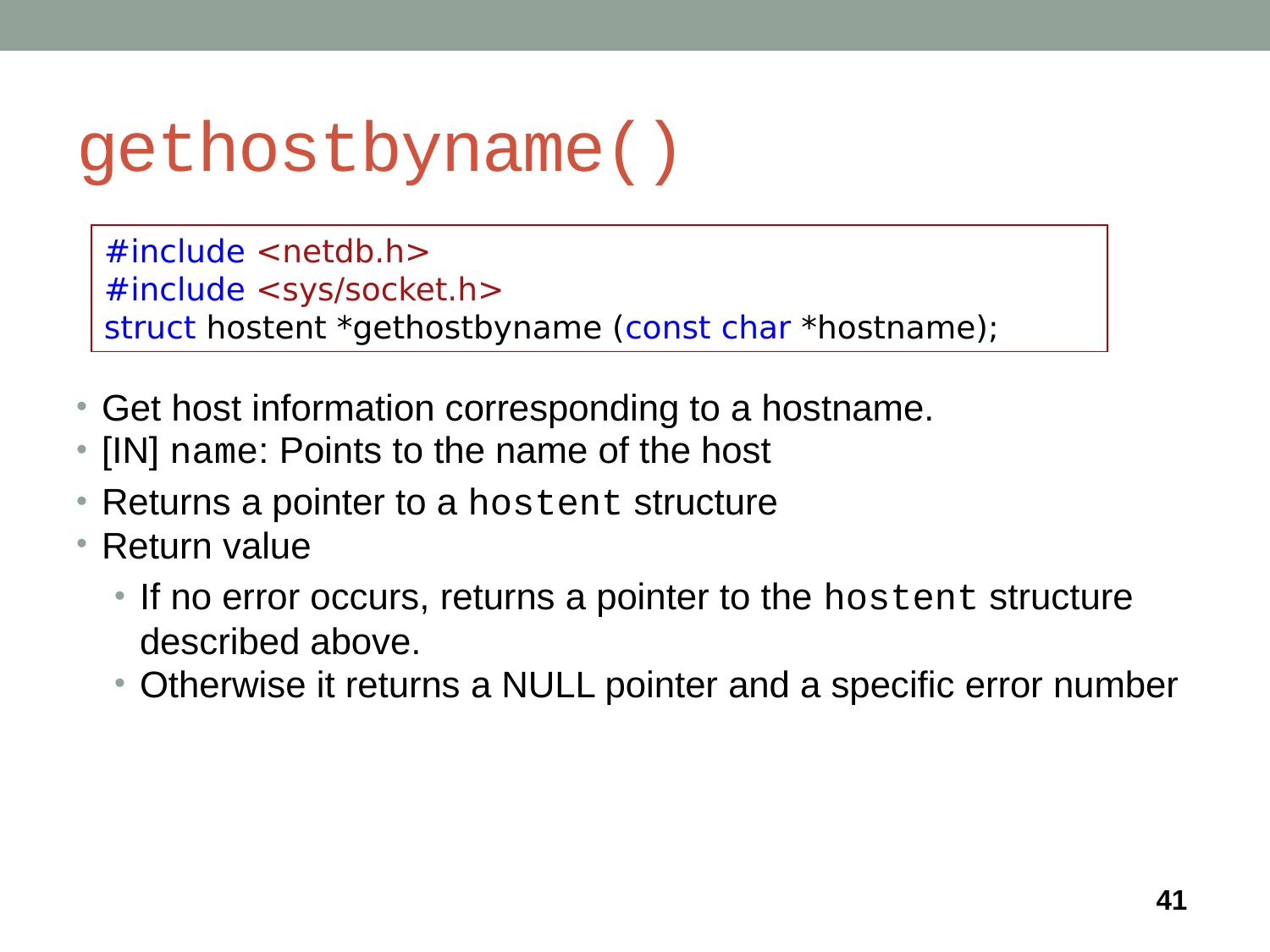

# gethostbyname()
#include <netdb.h>
#include <sys/socket.h>
struct hostent *gethostbyname (const char *hostname);
Get host information corresponding to a hostname.
[IN] name: Points to the name of the host
Returns a pointer to a hostent structure
Return value
If no error occurs, returns a pointer to the hostent structure described above.
Otherwise it returns a NULL pointer and a specific error number

41